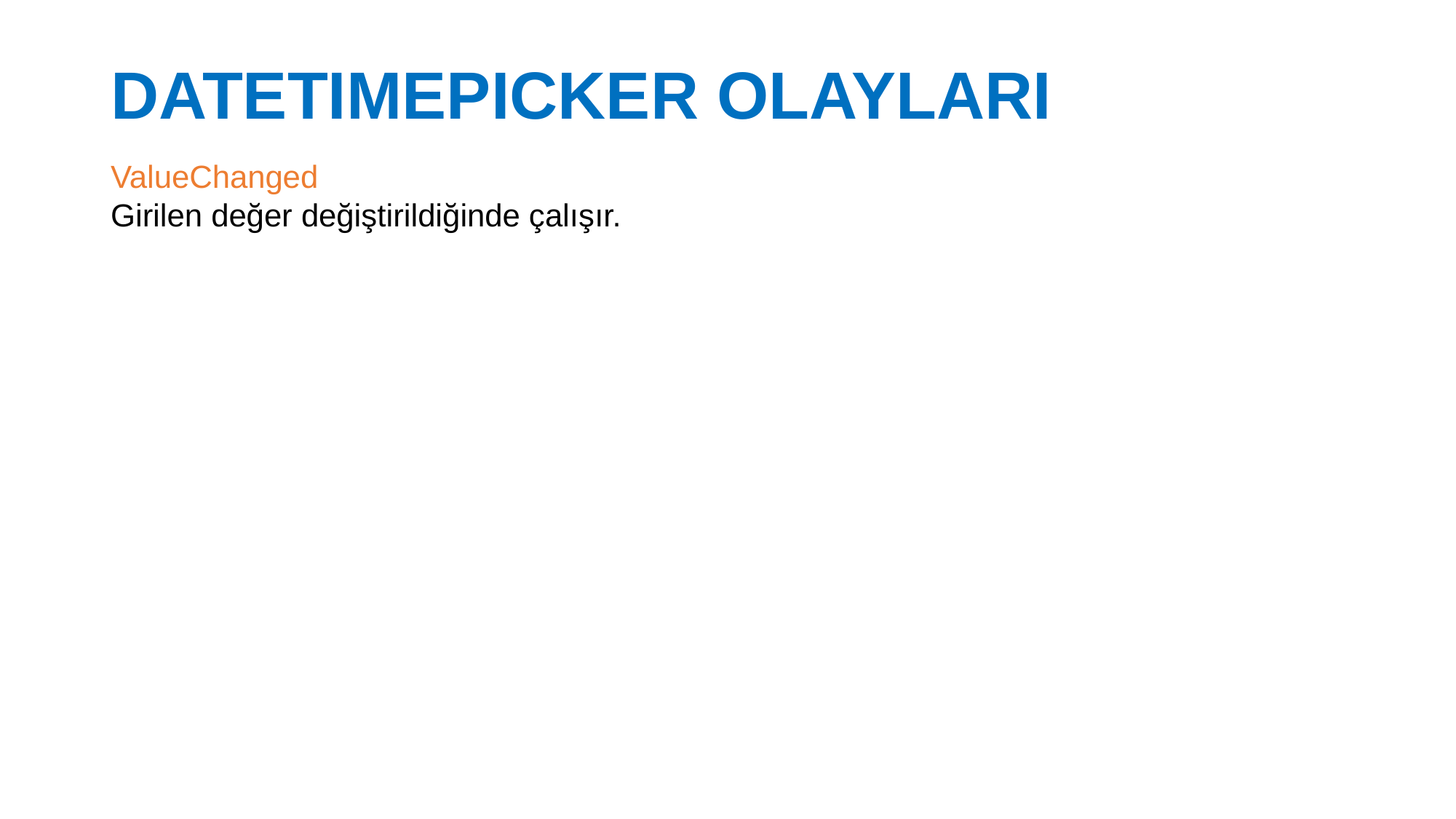

# DATETIMEPICKER OLAYLARI
ValueChanged
Girilen değer değiştirildiğinde çalışır.
27.02.2017
42